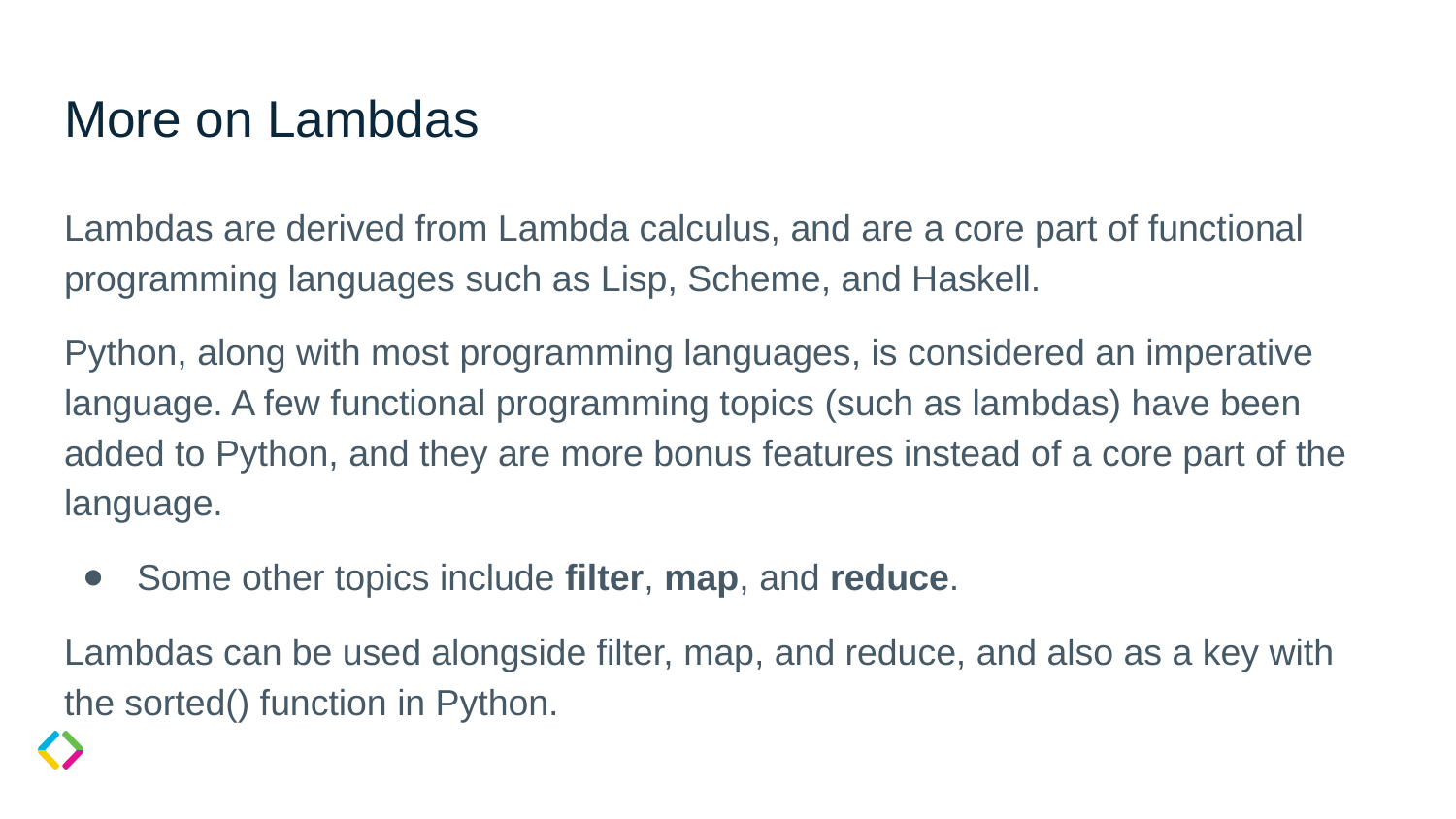

# More on Lambdas
Lambdas are derived from Lambda calculus, and are a core part of functional programming languages such as Lisp, Scheme, and Haskell.
Python, along with most programming languages, is considered an imperative language. A few functional programming topics (such as lambdas) have been added to Python, and they are more bonus features instead of a core part of the language.
Some other topics include filter, map, and reduce.
Lambdas can be used alongside filter, map, and reduce, and also as a key with the sorted() function in Python.